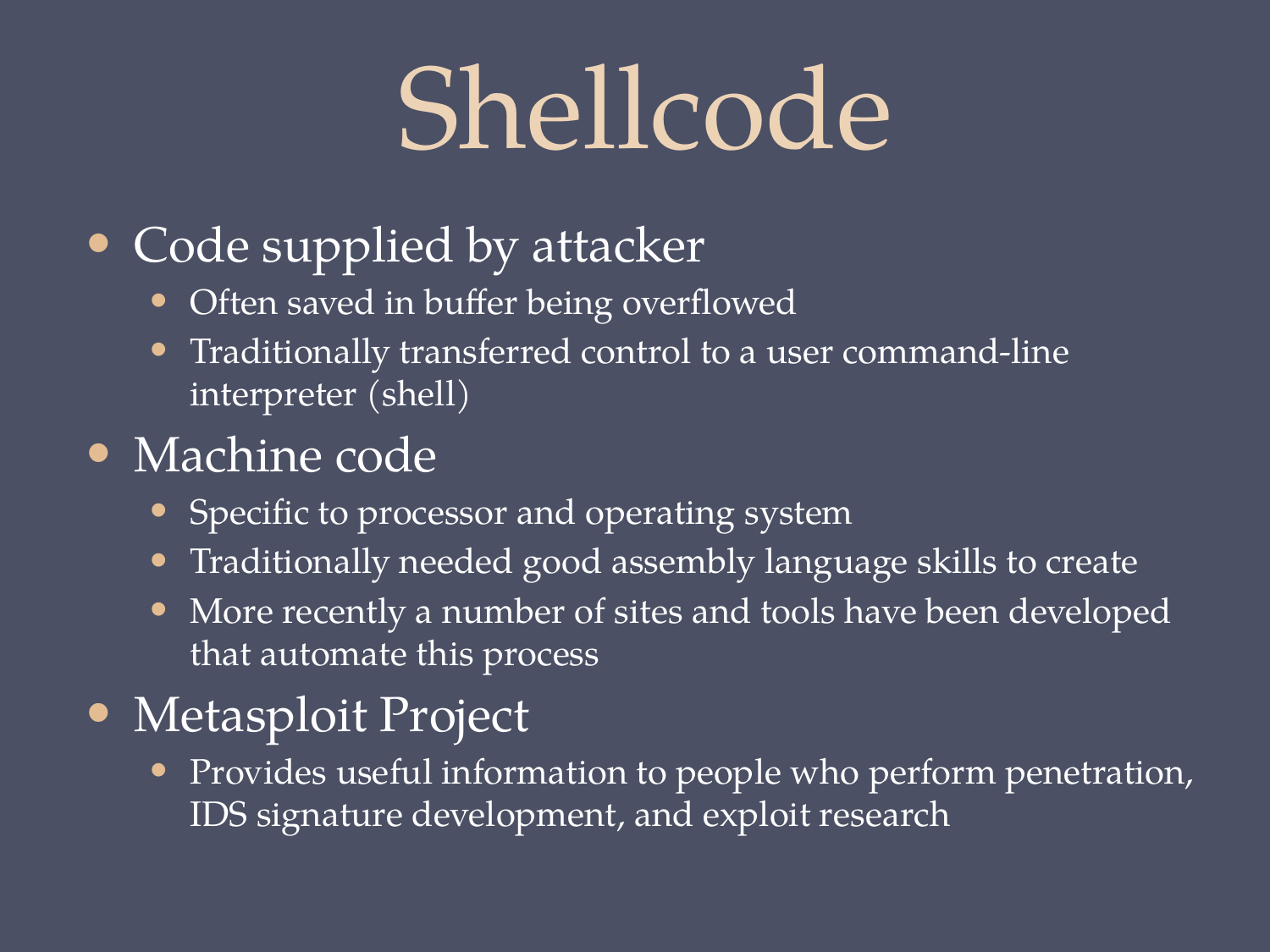

# Shellcode
Code supplied by attacker
Often saved in buffer being overflowed
Traditionally transferred control to a user command-line interpreter (shell)
Machine code
Specific to processor and operating system
Traditionally needed good assembly language skills to create
More recently a number of sites and tools have been developed that automate this process
Metasploit Project
Provides useful information to people who perform penetration, IDS signature development, and exploit research